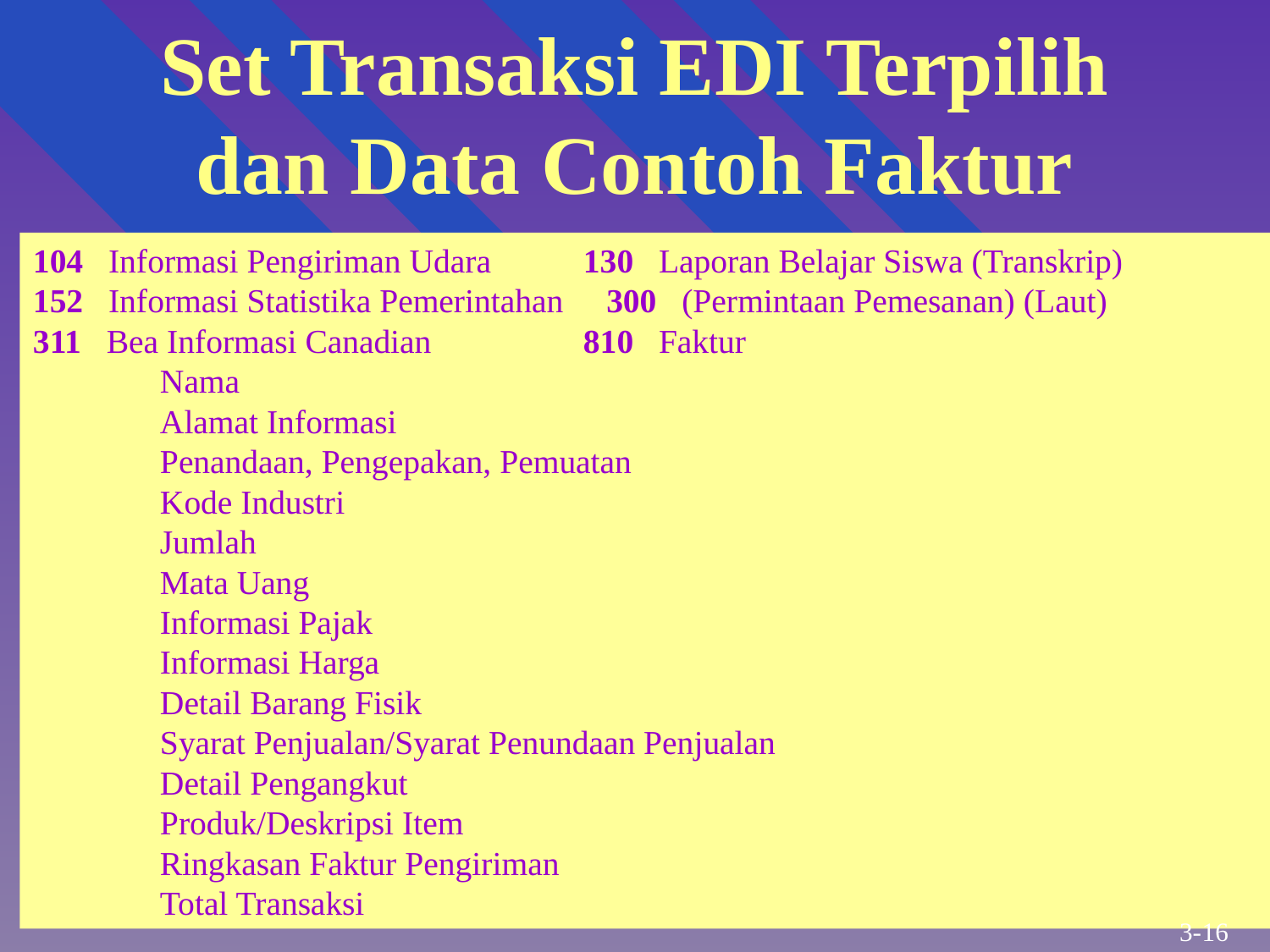

# Set Transaksi EDI Terpilih dan Data Contoh Faktur
104   Informasi Pengiriman Udara	     130   Laporan Belajar Siswa (Transkrip)
152   Informasi Statistika Pemerintahan     300   (Permintaan Pemesanan) (Laut)
311   Bea Informasi Canadian 	     810   Faktur
	Nama
	Alamat Informasi
	Penandaan, Pengepakan, Pemuatan
	Kode Industri
	Jumlah
	Mata Uang
 	Informasi Pajak
	Informasi Harga
	Detail Barang Fisik
	Syarat Penjualan/Syarat Penundaan Penjualan
	Detail Pengangkut
	Produk/Deskripsi Item
	Ringkasan Faktur Pengiriman
	Total Transaksi

3-16